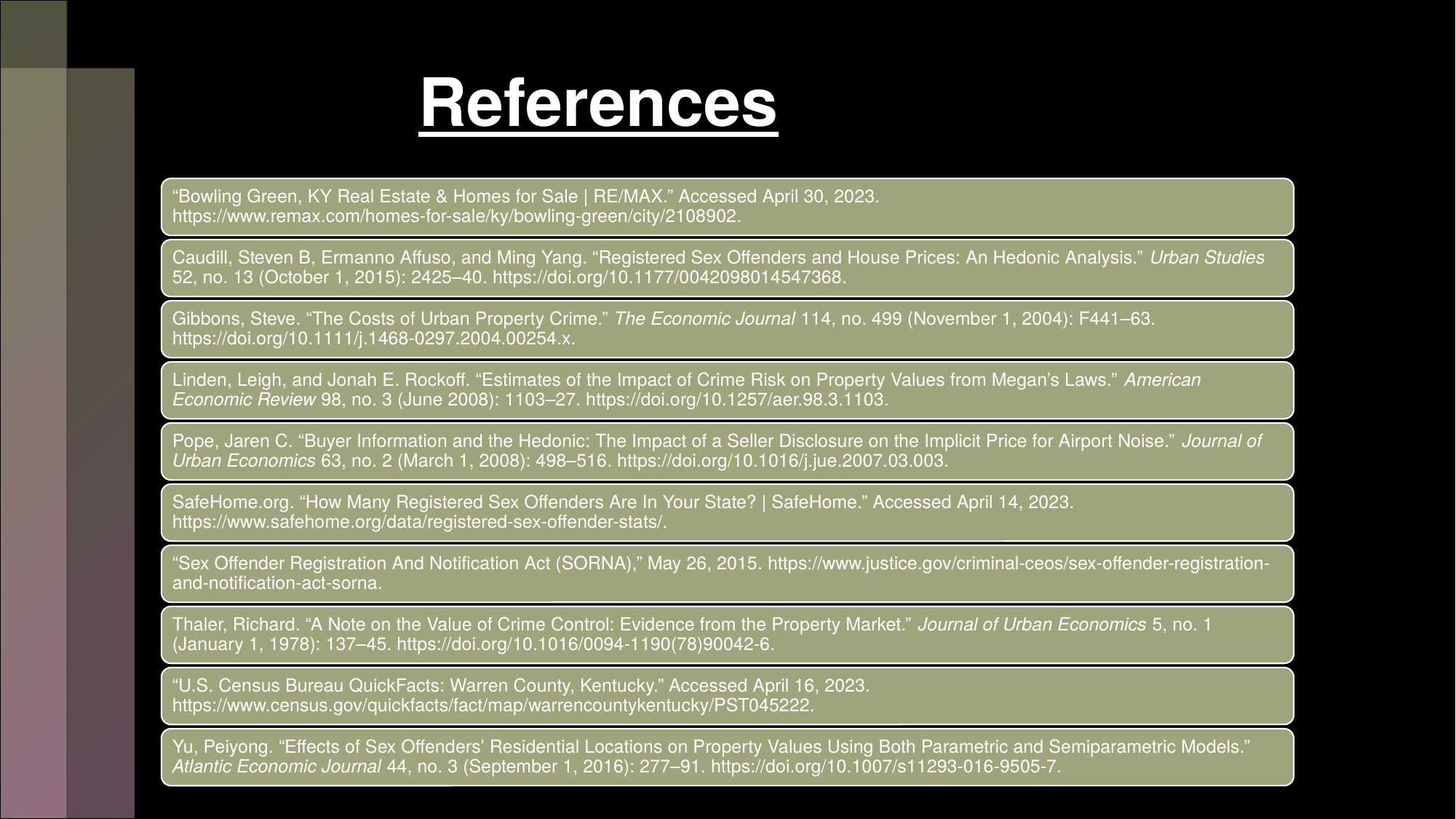

# References
“Bowling Green, KY Real Estate & Homes for Sale | RE/MAX.” Accessed April 30, 2023. https://www.remax.com/homes-for-sale/ky/bowling-green/city/2108902.
Caudill, Steven B, Ermanno Affuso, and Ming Yang. “Registered Sex Offenders and House Prices: An Hedonic Analysis.” Urban Studies 52, no. 13 (October 1, 2015): 2425–40. https://doi.org/10.1177/0042098014547368.
Gibbons, Steve. “The Costs of Urban Property Crime.” The Economic Journal 114, no. 499 (November 1, 2004): F441–63. https://doi.org/10.1111/j.1468-0297.2004.00254.x.
Linden, Leigh, and Jonah E. Rockoff. “Estimates of the Impact of Crime Risk on Property Values from Megan’s Laws.” American Economic Review 98, no. 3 (June 2008): 1103–27. https://doi.org/10.1257/aer.98.3.1103.
Pope, Jaren C. “Buyer Information and the Hedonic: The Impact of a Seller Disclosure on the Implicit Price for Airport Noise.” Journal of Urban Economics 63, no. 2 (March 1, 2008): 498–516. https://doi.org/10.1016/j.jue.2007.03.003.
SafeHome.org. “How Many Registered Sex Offenders Are In Your State? | SafeHome.” Accessed April 14, 2023. https://www.safehome.org/data/registered-sex-offender-stats/.
“Sex Offender Registration And Notification Act (SORNA),” May 26, 2015. https://www.justice.gov/criminal-ceos/sex-offender-registration-and-notification-act-sorna.
Thaler, Richard. “A Note on the Value of Crime Control: Evidence from the Property Market.” Journal of Urban Economics 5, no. 1 (January 1, 1978): 137–45. https://doi.org/10.1016/0094-1190(78)90042-6.
“U.S. Census Bureau QuickFacts: Warren County, Kentucky.” Accessed April 16, 2023. https://www.census.gov/quickfacts/fact/map/warrencountykentucky/PST045222.
Yu, Peiyong. “Effects of Sex Offenders’ Residential Locations on Property Values Using Both Parametric and Semiparametric Models.” Atlantic Economic Journal 44, no. 3 (September 1, 2016): 277–91. https://doi.org/10.1007/s11293-016-9505-7.